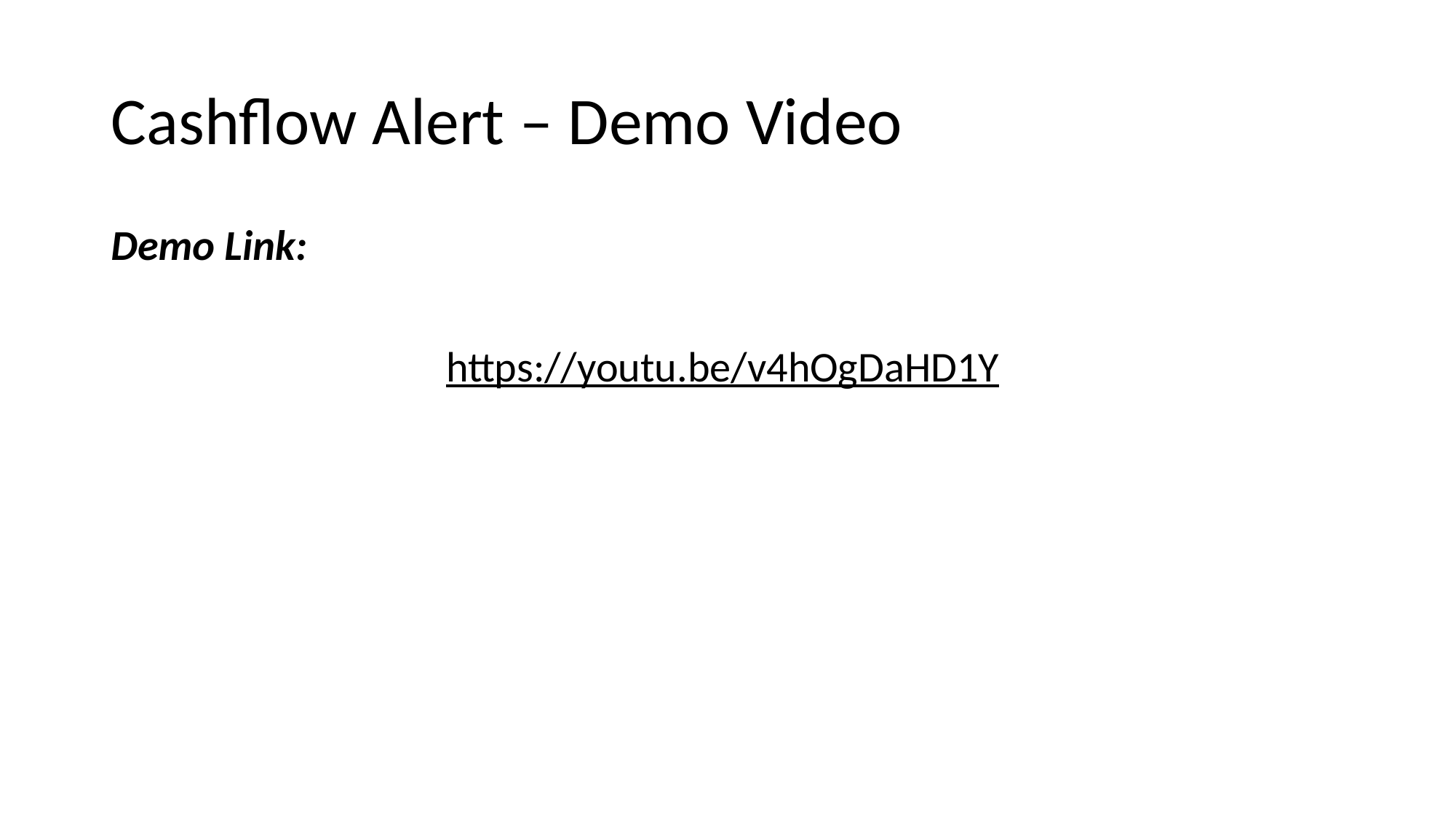

# Cashflow Alert – Demo Video
Demo Link:

https://youtu.be/v4hOgDaHD1Y